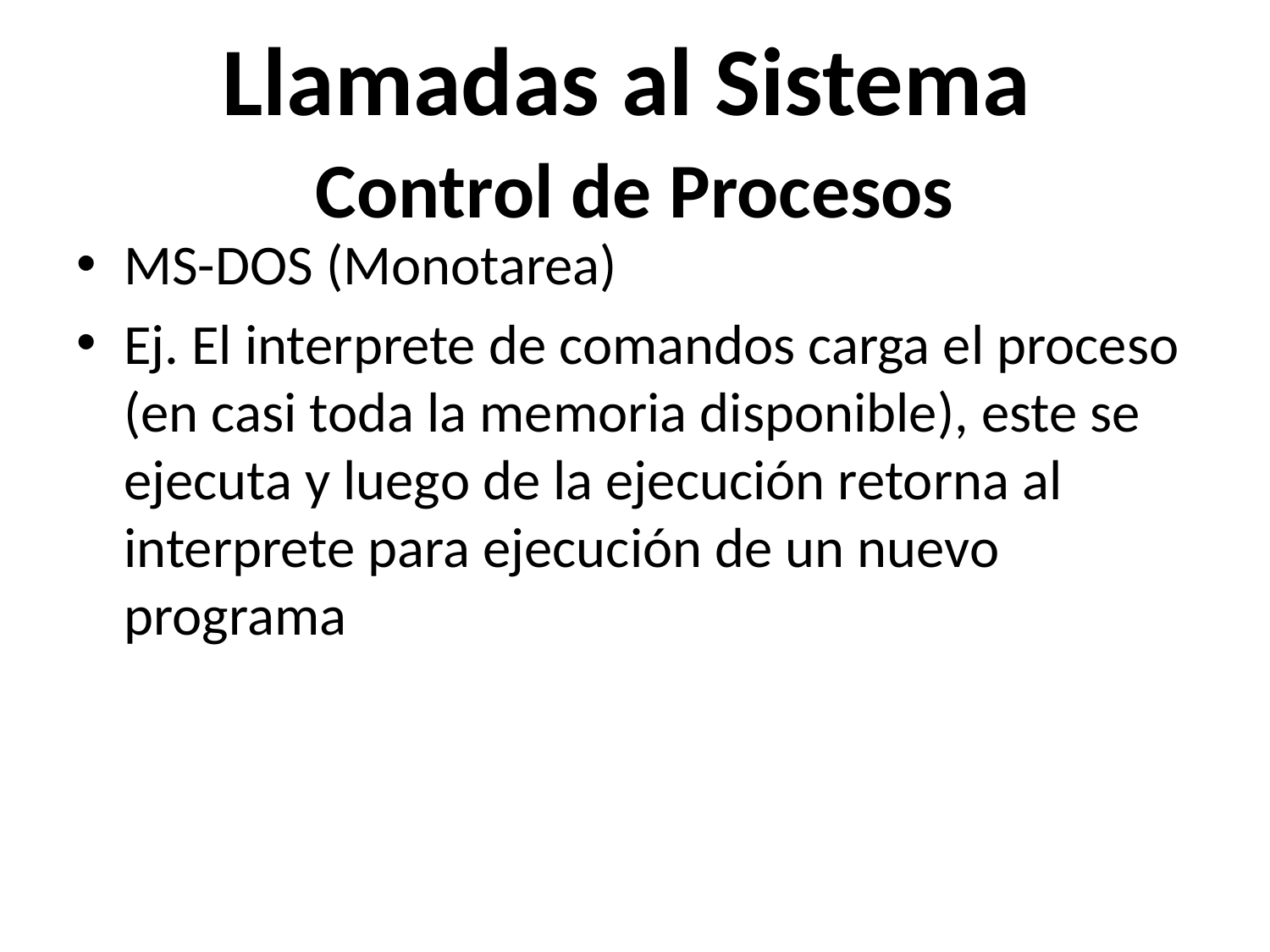

Llamadas al Sistema
# Control de Procesos
MS-DOS (Monotarea)
Ej. El interprete de comandos carga el proceso (en casi toda la memoria disponible), este se ejecuta y luego de la ejecución retorna al interprete para ejecución de un nuevo programa